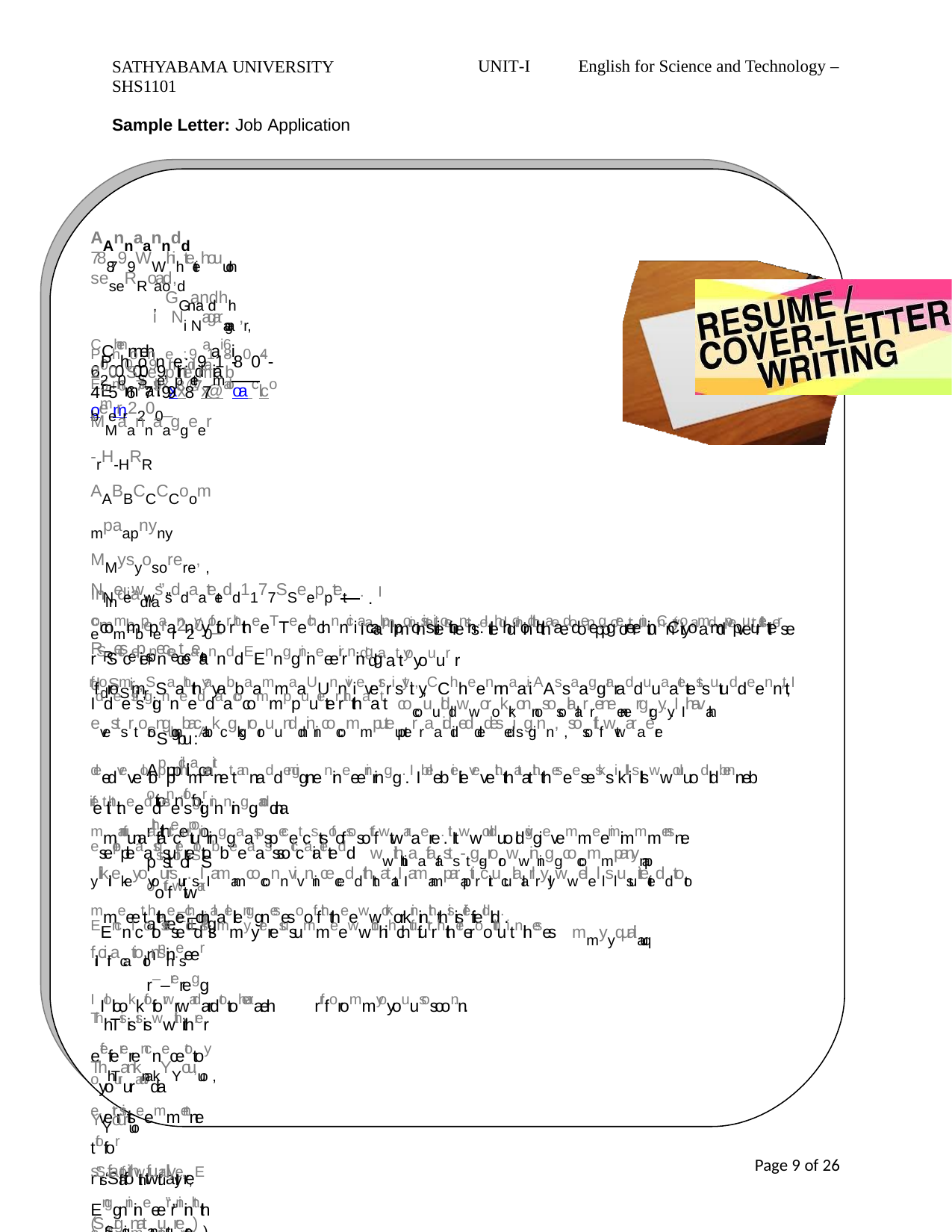

SATHYABAMA UNIVERSITY  SHS1101
UNIT-I
English for Science and Technology –
Sample Letter: Job Application

AAnnaanndd
788799WWhihteitehouuoh  seseRRoad,dao	,  GGandhhdna	i   Ni Nagaraga ,r,
CChennneh	aai 6i 60000009,9,InIndidaia  EEmmaial:il:xxx@x@aoloa .cl.coomm

PPhhoonnee: :9911-8-800-4-45566779998877
2200SSeepptetemmbbeer r2200_

MMaannaaggeer-rH-HRR AABBCCCCoommpaapnyny MMysyosorere, ,InIndiadia
RResepspecetceteddSSiri,r,
SSub:bu :AAppplicliacatiotionnfofor rththeepoopststofofSSooftfwtwaraereEEngign nineeer r––reregg
ThhTisisisiswwithithrerefefererencnecetotoyoyoururadvda evertristiseemmentne tfofor  r“S“SoftfowtwaraereEEnggninineeer”r”ininththee“E“Emmploploymymentne t
NNeewws”s”ddaatetedd1177SSeepptetemmbbeer r2200_
. . I Iaamminintetererestseteddininththeeoopppoortrutunnityityaaddvevertristieseddaat tyoyouur r
cocommppaannyyfofor rththeeTTeechchnniciacal plpoosistiiotionn. .I IhhooldldaaddeeggrereeininCCoommppuuteter rSSciceiennceceaannddEEnngginineeerirningg, ,
frforommSSaaththyayabbaammaaUUnnivieversristyit,y,CChheennnaai.i.AAssaaggraradduuaatetestsutuddeennt,t,I Iddeesisgignneeddaacocommppuuteter rththaat t  cocouuldldwworokrkonno sosolalar reneene rgrgy.y.I Ihavah evestsrtoronggn bacab kcgkgrorouunddn inincocommputeup ter raaididedde  desed  isgignn, ,sosoftfwtwaraere
deedveveloloppmmennet tannaddengigne nineeerinringg. .I Ibeleb ielieveveththatatththeseesesksikllisllswwouluo dldbenneb  efietfitththeeddeseisgigninningganddna
mmanufuna afactcuturinringgaaspspecetcstsofofsosoftfwtwaraere. .ItItwwoulduo ldgivgievemmeeimimmmensne  eseplepleaasusureretotobbeeaasssocicaiatetedd             wwithithaafafasts-tg-grorowwininggcocommpanynap	ylikliekeyoyoursur.s.I IamamcoconnvivninceceddththatatI Iamamparap tirctiuculalarlrylywwelel lsl  usuiteiteddtoto
mmeeet ththeechchalalellenggnesesoof fththeewworkorkininththisisfiefieldld. .  EEncnlcoloseseddisismmyyreresusummeewwhichihchfufurtrhthererooutluitnlineses           mmyyqualiauq	flicifiacatiotionsn.s.
I Ilolookkfoforwrwardardtotohearaeh	rfrforommyoyouusosoon.n.

ThhTankna kYYou,uo ,
YYouruo srsfafaithithfufullylly, ,  (S(Sigignatan uturere) )

AAnanddnan

Page 9 of 26